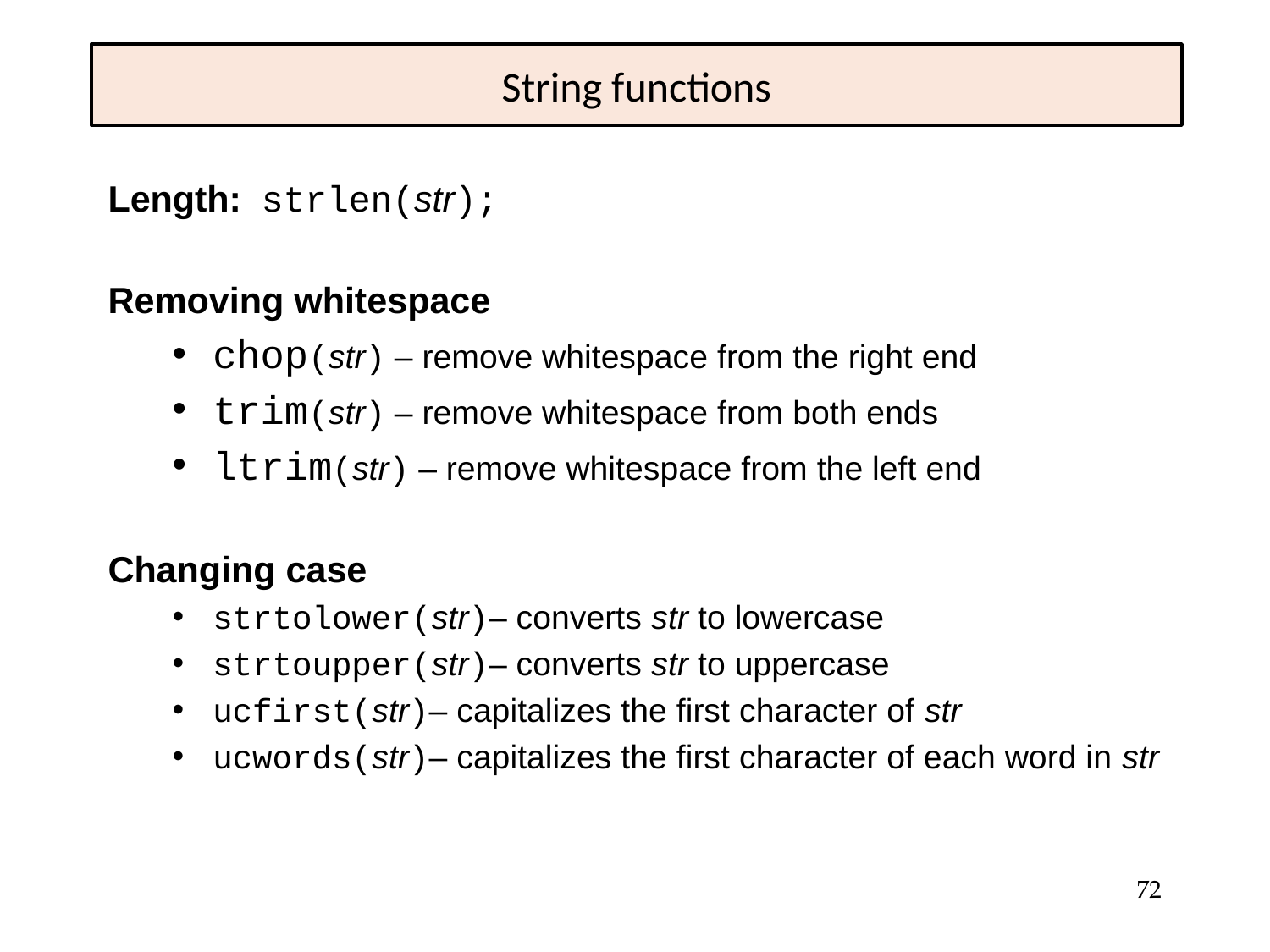

# String functions
Length:  strlen(str);

Removing whitespace
chop(str) – remove whitespace from the right end
trim(str) – remove whitespace from both ends
ltrim(str) – remove whitespace from the left end

Changing case
strtolower(str)– converts str to lowercase
strtoupper(str)– converts str to uppercase
ucfirst(str)– capitalizes the first character of str
ucwords(str)– capitalizes the first character of each word in str

72